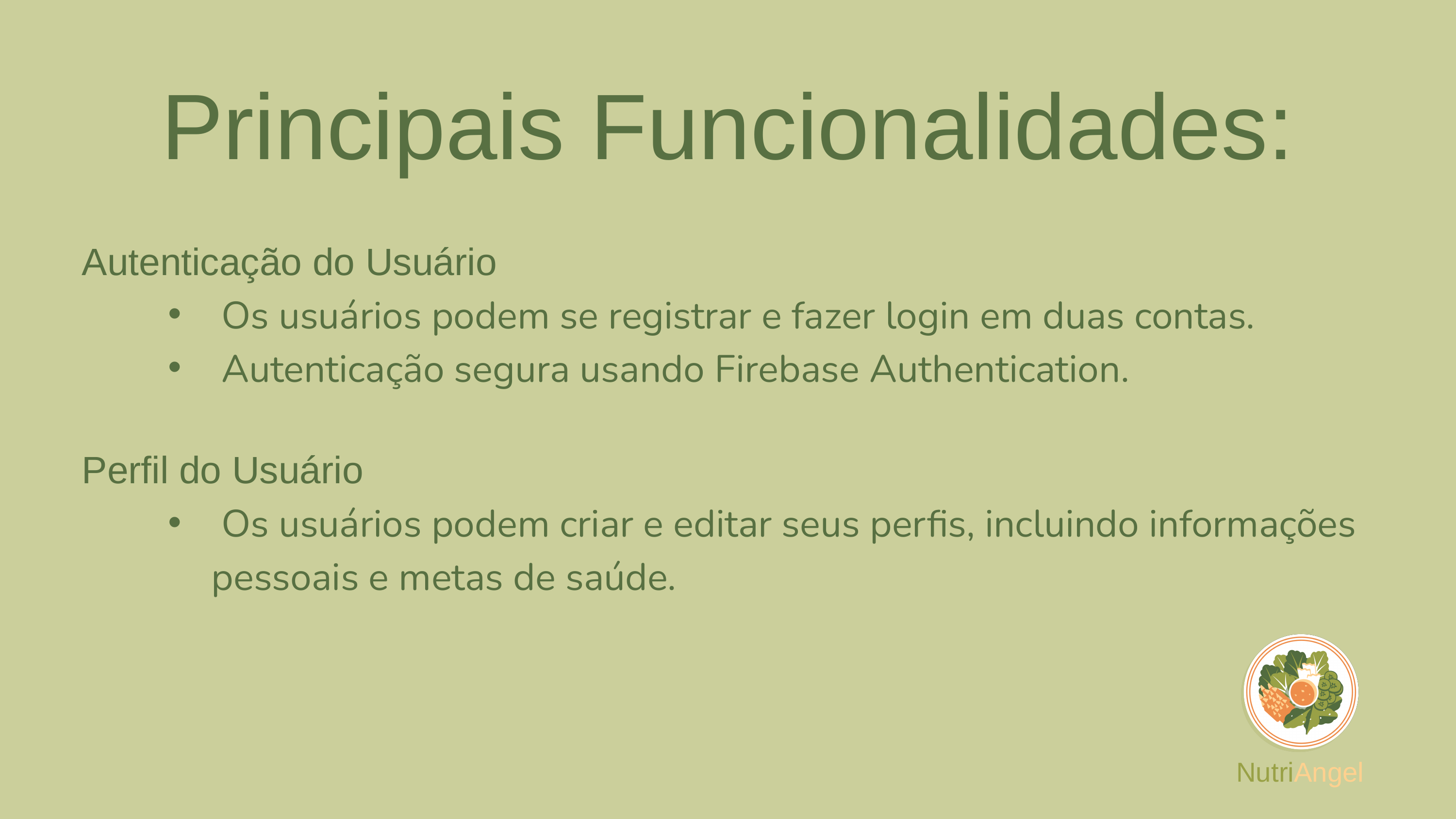

Principais Funcionalidades:
Autenticação do Usuário
 Os usuários podem se registrar e fazer login em duas contas.
 Autenticação segura usando Firebase Authentication.
Perfil do Usuário
 Os usuários podem criar e editar seus perfis, incluindo informações pessoais e metas de saúde.

NutriAngel